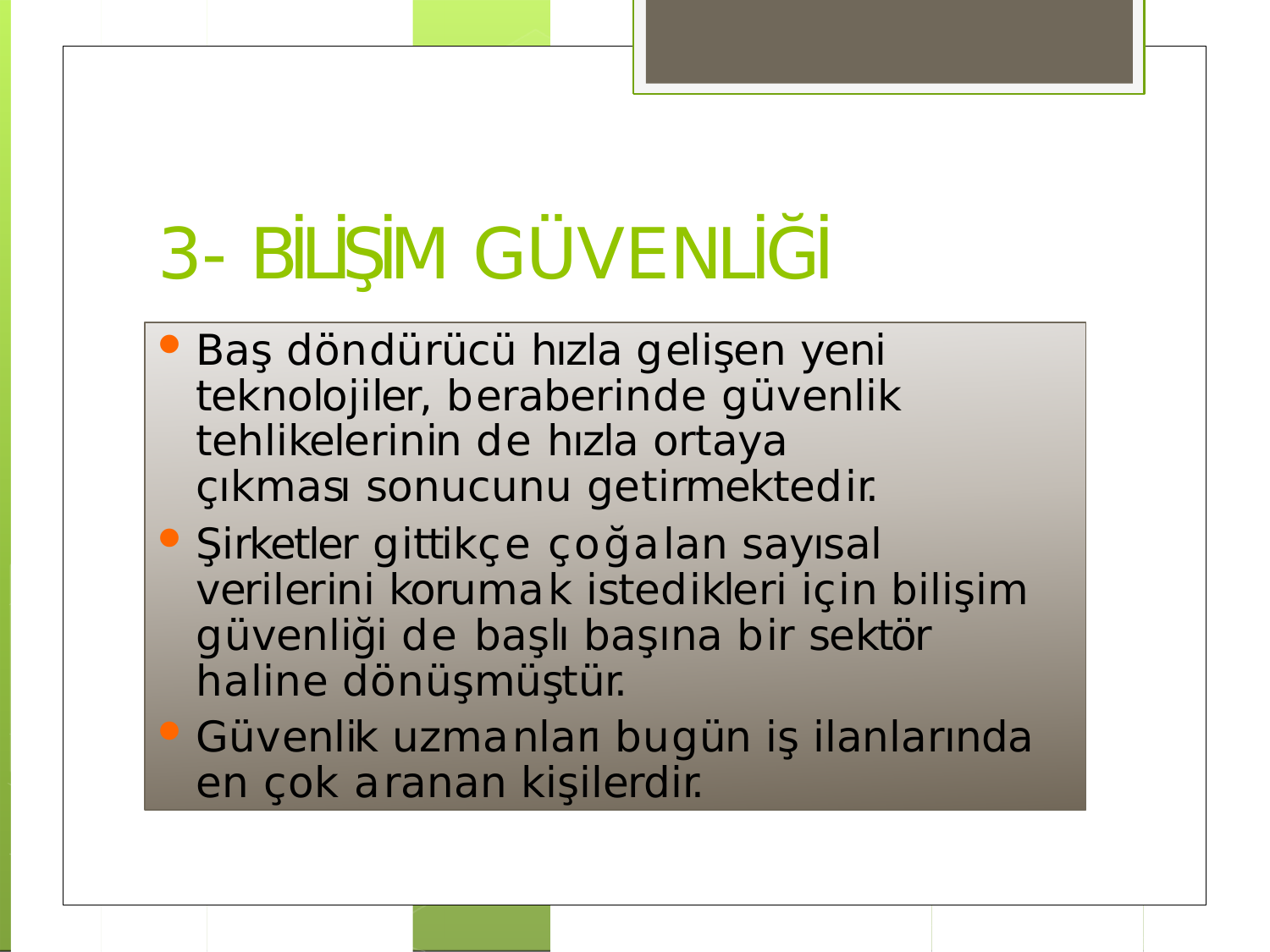

# 3- BİLİŞİM GÜVENLİĞİ

Baş döndürücü hızla gelişen yeni teknolojiler, beraberinde güvenlik tehlikelerinin de hızla ortaya çıkması sonucunu getirmektedir.
Şirketler gittikçe çoğalan sayısal verilerini korumak istedikleri için bilişim güvenliği de başlı başına bir sektör haline dönüşmüştür.
Güvenlik uzmanları bugün iş ilanlarında en çok aranan kişilerdir.